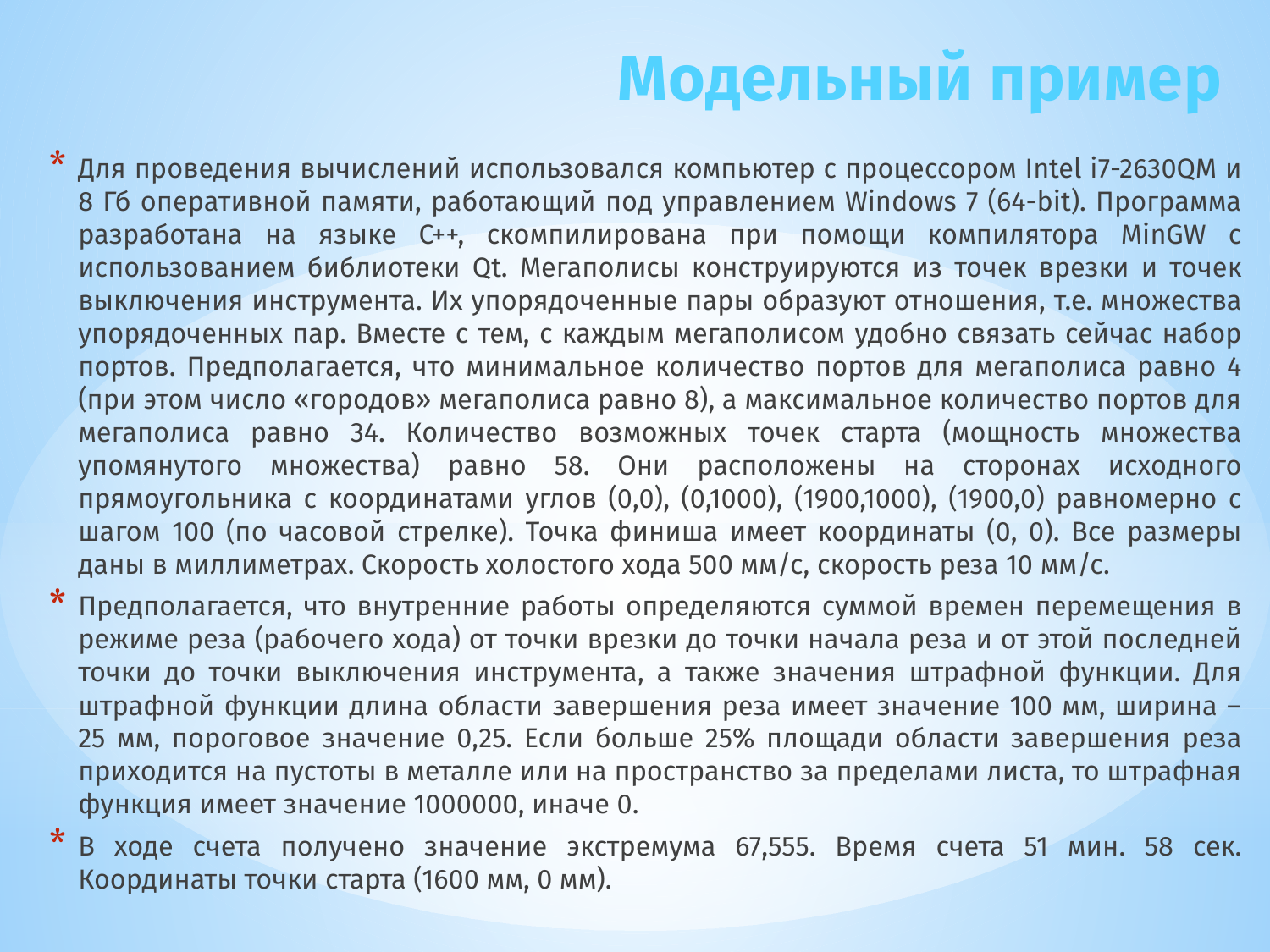

Модельный пример
Для проведения вычислений использовался компьютер с процессором Intel i7-2630QM и 8 Гб оперативной памяти, работающий под управлением Windows 7 (64-bit). Программа разработана на языке C++, скомпилирована при помощи компилятора MinGW с использованием библиотеки Qt. Мегаполисы конструируются из точек врезки и точек выключения инструмента. Их упорядоченные пары образуют отношения, т.е. множества упорядоченных пар. Вместе с тем, с каждым мегаполисом удобно связать сейчас набор портов. Предполагается, что минимальное количество портов для мегаполиса равно 4 (при этом число «городов» мегаполиса равно 8), а максимальное количество портов для мегаполиса равно 34. Количество возможных точек старта (мощность множества упомянутого множества) равно 58. Они расположены на сторонах исходного прямоугольника с координатами углов (0,0), (0,1000), (1900,1000), (1900,0) равномерно с шагом 100 (по часовой стрелке). Точка финиша имеет координаты (0, 0). Все размеры даны в миллиметрах. Скорость холостого хода 500 мм/с, скорость реза 10 мм/с.
Предполагается, что внутренние работы определяются суммой времен перемещения в режиме реза (рабочего хода) от точки врезки до точки начала реза и от этой последней точки до точки выключения инструмента, а также значения штрафной функции. Для штрафной функции длина области завершения реза имеет значение 100 мм, ширина – 25 мм, пороговое значение 0,25. Если больше 25% площади области завершения реза приходится на пустоты в металле или на пространство за пределами листа, то штрафная функция имеет значение 1000000, иначе 0.
В ходе счета получено значение экстремума 67,555. Время счета 51 мин. 58 сек. Координаты точки старта (1600 мм, 0 мм).